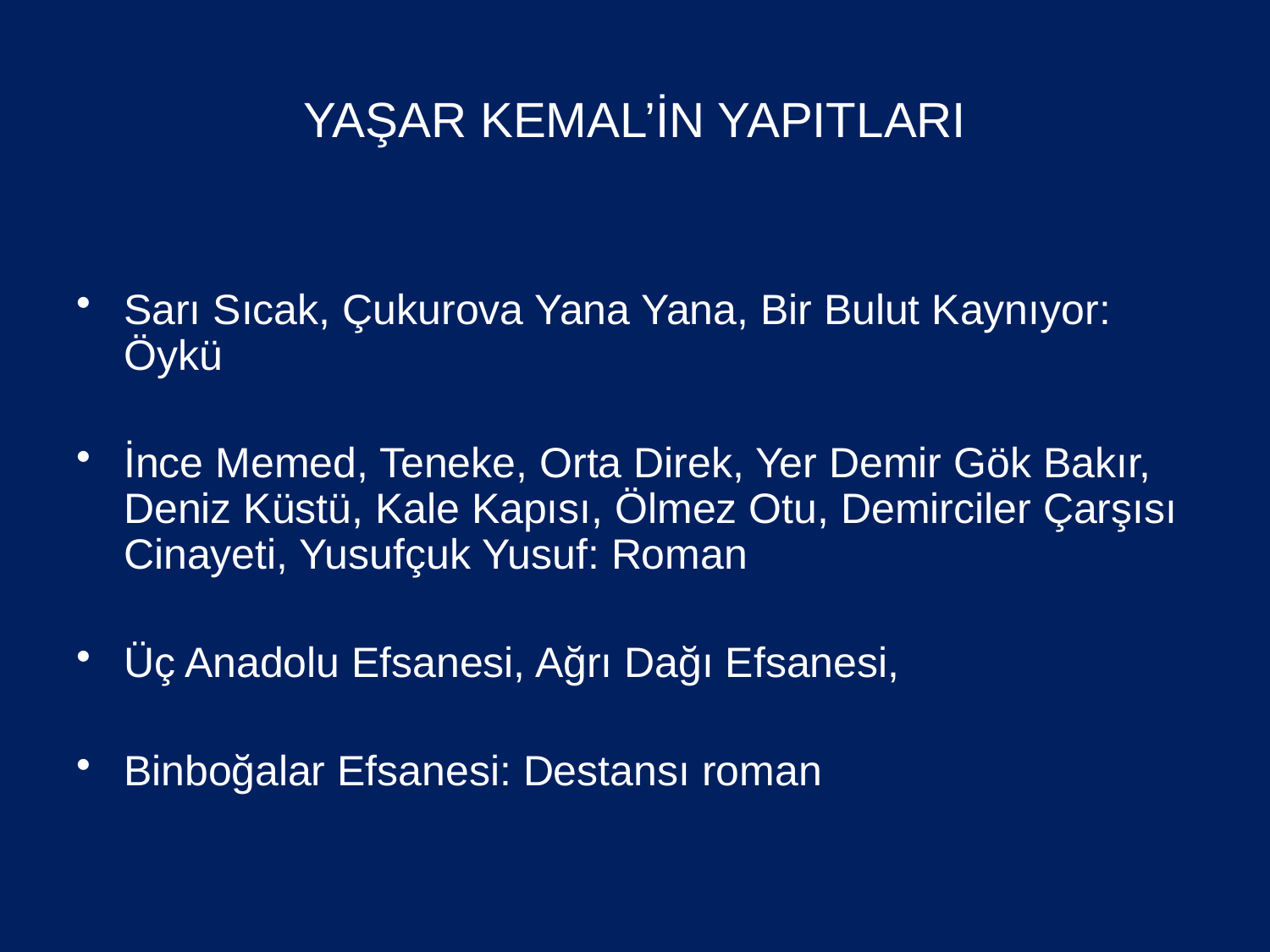

# YAŞAR KEMAL’İN YAPITLARI

Sarı Sıcak, Çukurova Yana Yana, Bir Bulut Kaynıyor: Öykü

İnce Memed, Teneke, Orta Direk, Yer Demir Gök Bakır, Deniz Küstü, Kale Kapısı, Ölmez Otu, Demirciler Çarşısı Cinayeti, Yusufçuk Yusuf: Roman

Üç Anadolu Efsanesi, Ağrı Dağı Efsanesi,

Binboğalar Efsanesi: Destansı roman